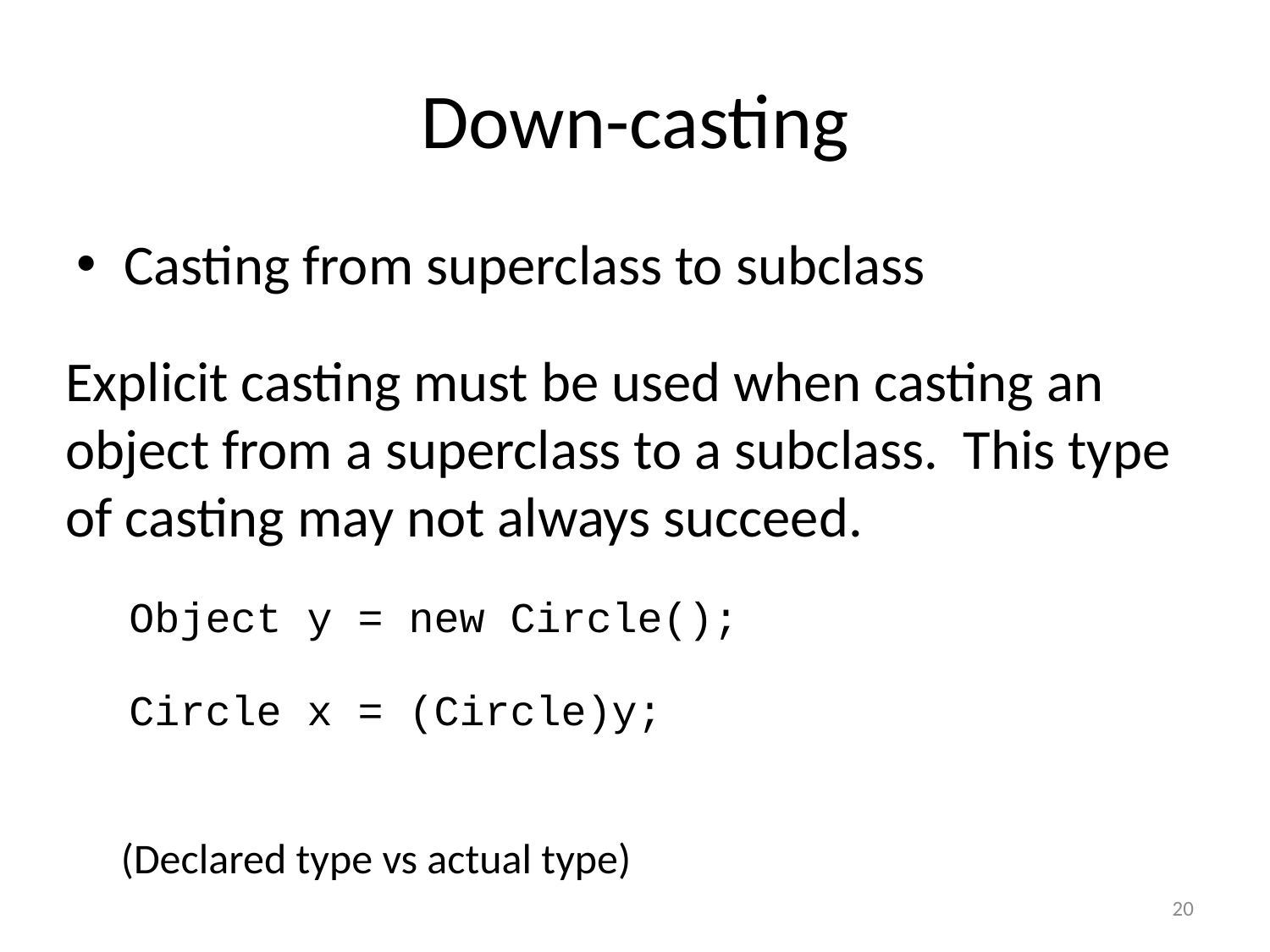

# Down-casting
Casting from superclass to subclass
Explicit casting must be used when casting an object from a superclass to a subclass.  This type of casting may not always succeed.
Object y = new Circle();
Circle x = (Circle)y;
(Declared type vs actual type)
20